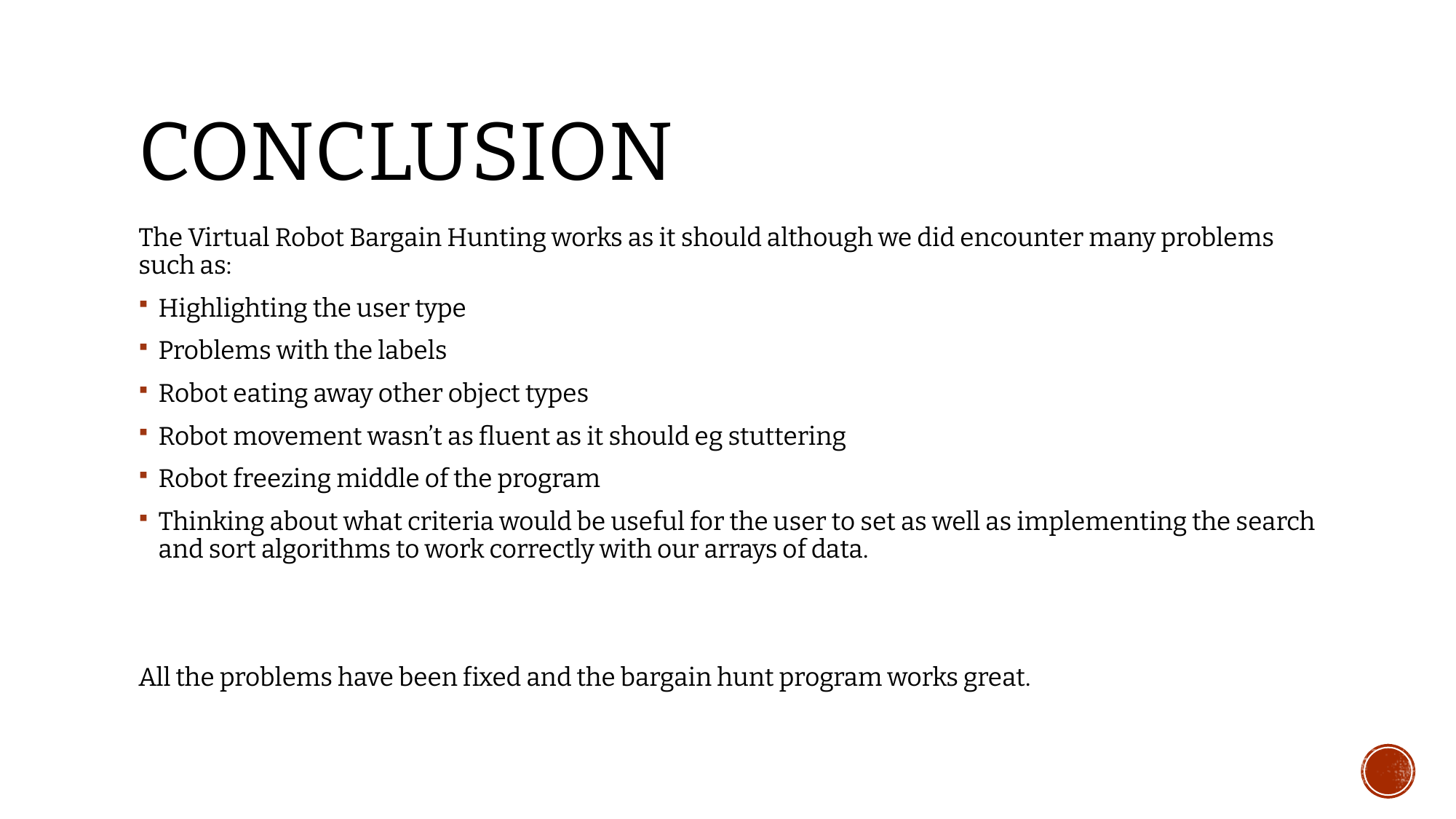

# conclusion
The Virtual Robot Bargain Hunting works as it should although we did encounter many problems such as:
Highlighting the user type
Problems with the labels
Robot eating away other object types
Robot movement wasn’t as fluent as it should eg stuttering
Robot freezing middle of the program
Thinking about what criteria would be useful for the user to set as well as implementing the search and sort algorithms to work correctly with our arrays of data.

All the problems have been fixed and the bargain hunt program works great.